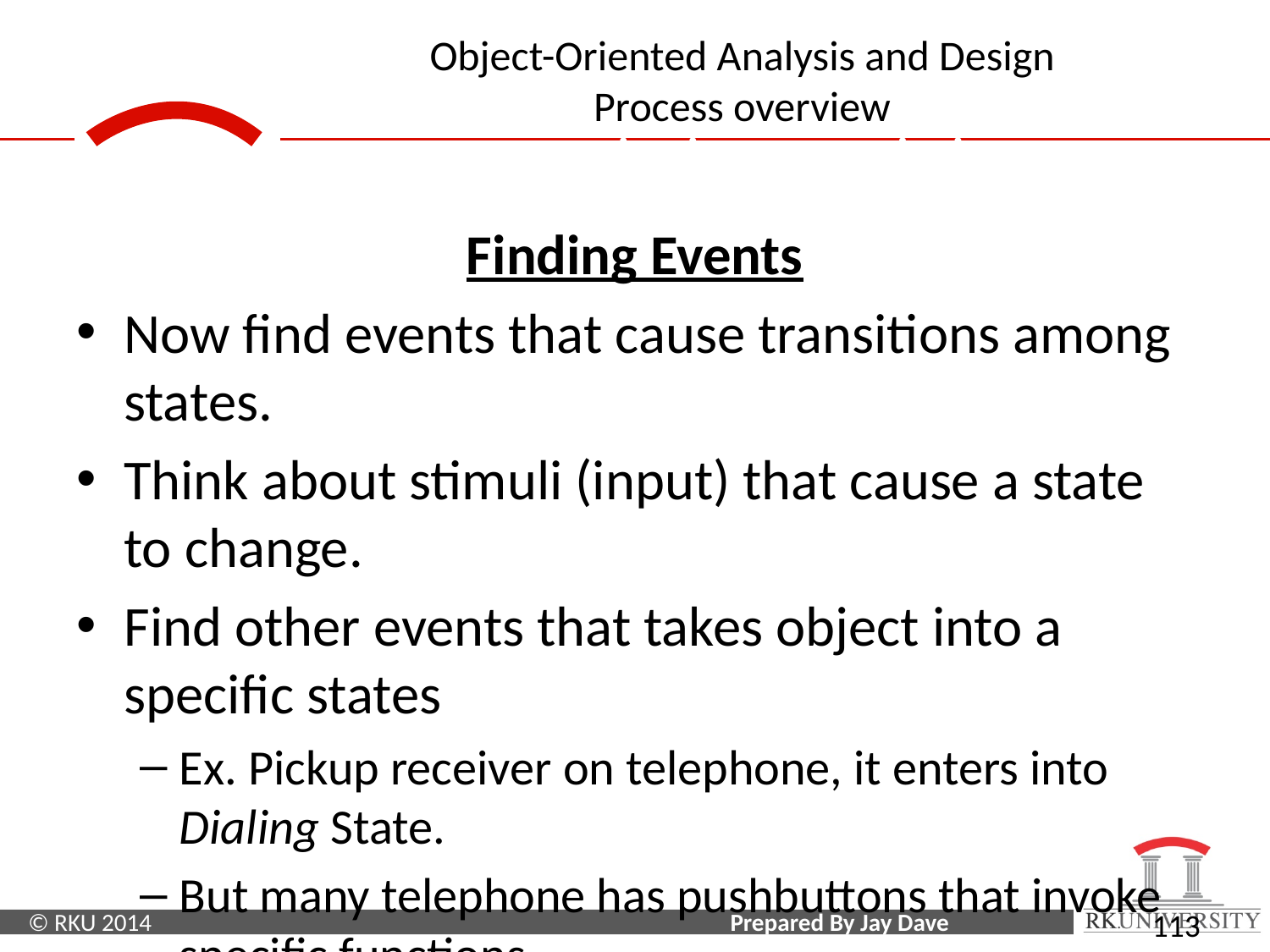

Domain State Model
Finding Events
Now find events that cause transitions among states.
Think about stimuli (input) that cause a state to change.
Find other events that takes object into a specific states
Ex. Pickup receiver on telephone, it enters into Dialing State.
But many telephone has pushbuttons that invoke specific functions.
113